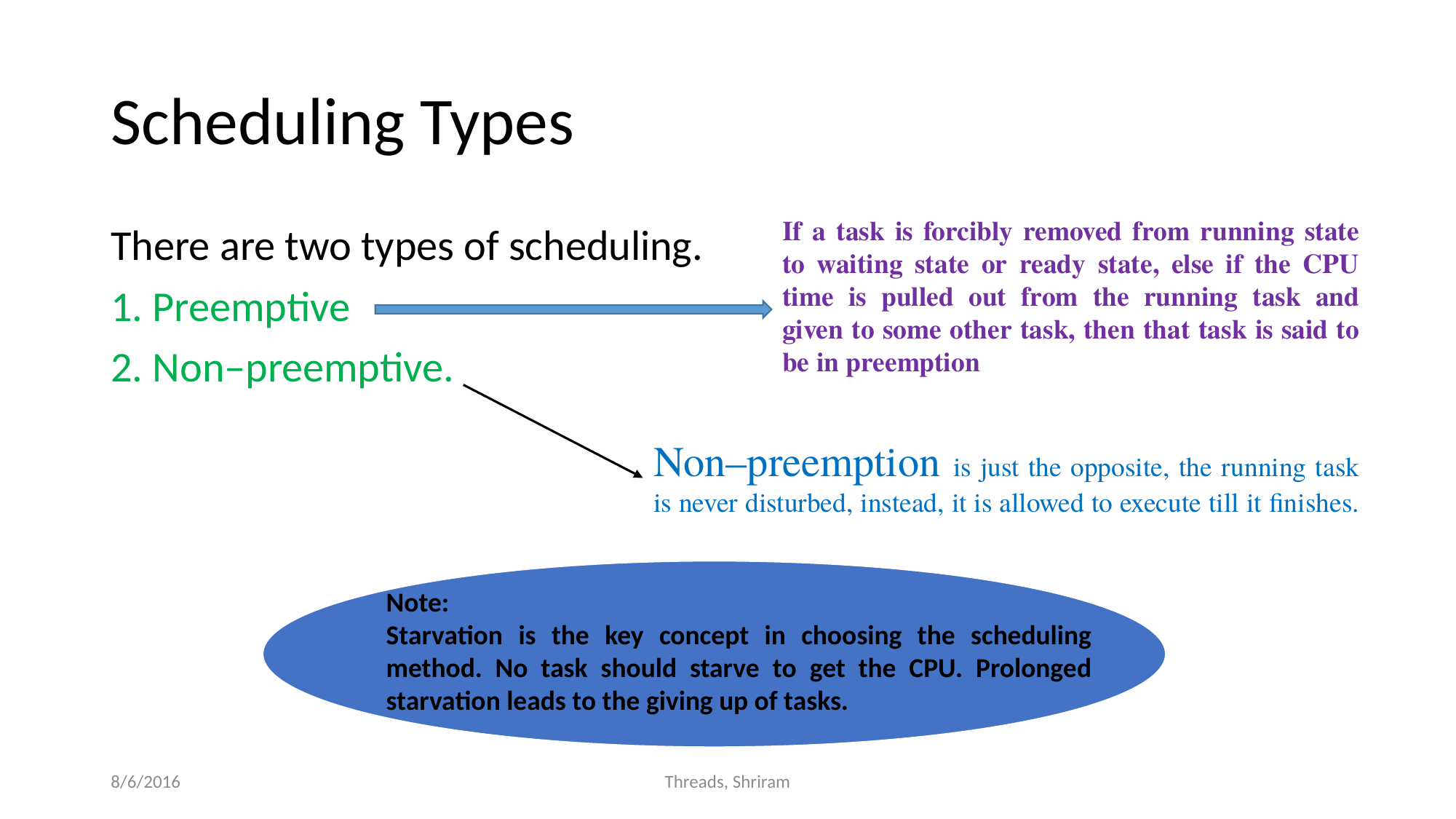

# Scheduling Types

If a task is forcibly removed from running state to waiting state or ready state, else if the CPU time is pulled out from the running task and given to some other task, then that task is said to be in preemption
There are two types of scheduling.
1. Preemptive
2. Non–preemptive.

Non–preemption is just the opposite, the running task is never disturbed, instead, it is allowed to execute till it finishes.

Note:
Starvation is the key concept in choosing the scheduling method. No task should starve to get the CPU. Prolonged starvation leads to the giving up of tasks.
8/6/2016
Threads, Shriram